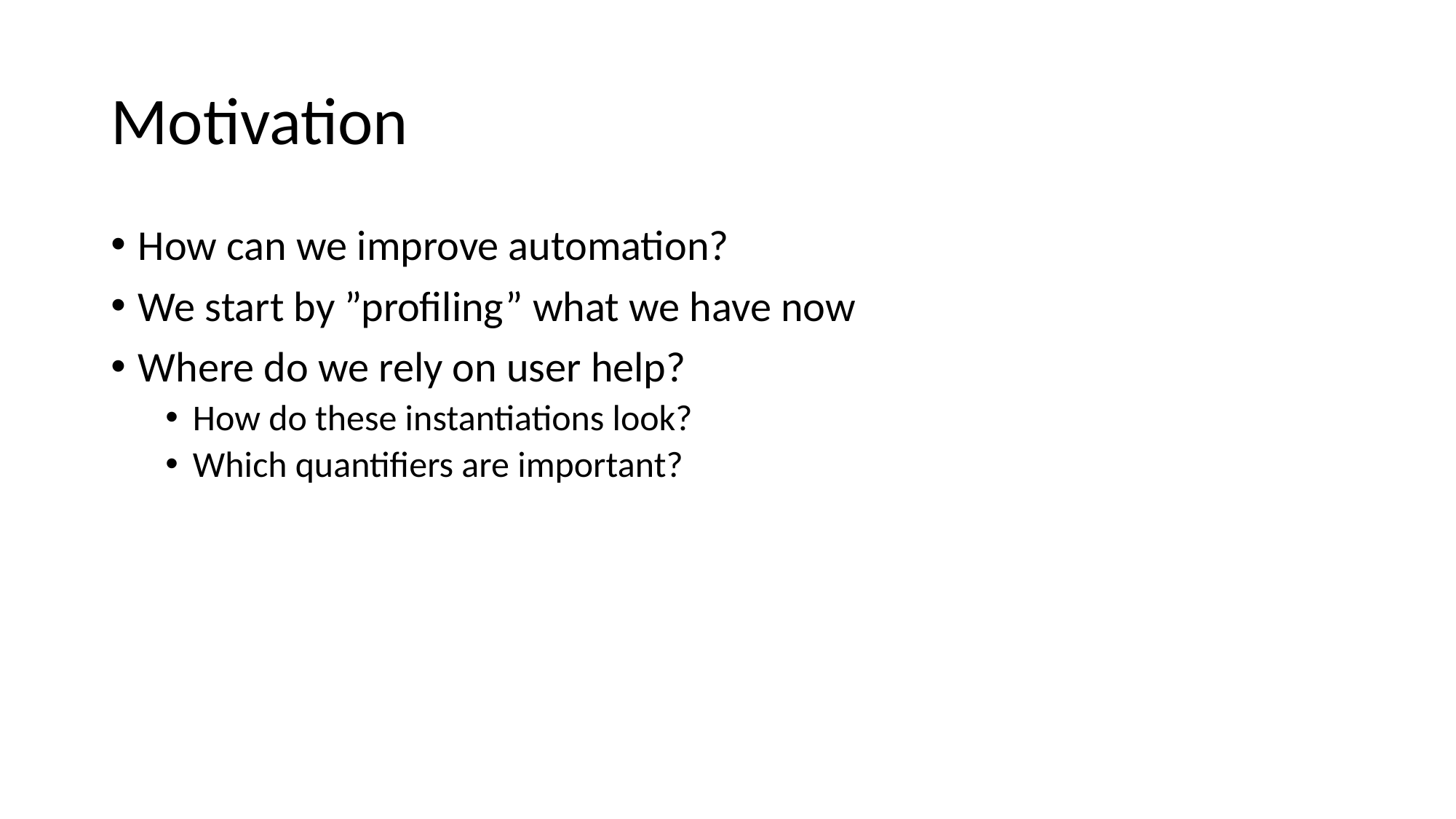

# Motivation
How can we improve automation?
We start by ”profiling” what we have now
Where do we rely on user help?
How do these instantiations look?
Which quantifiers are important?